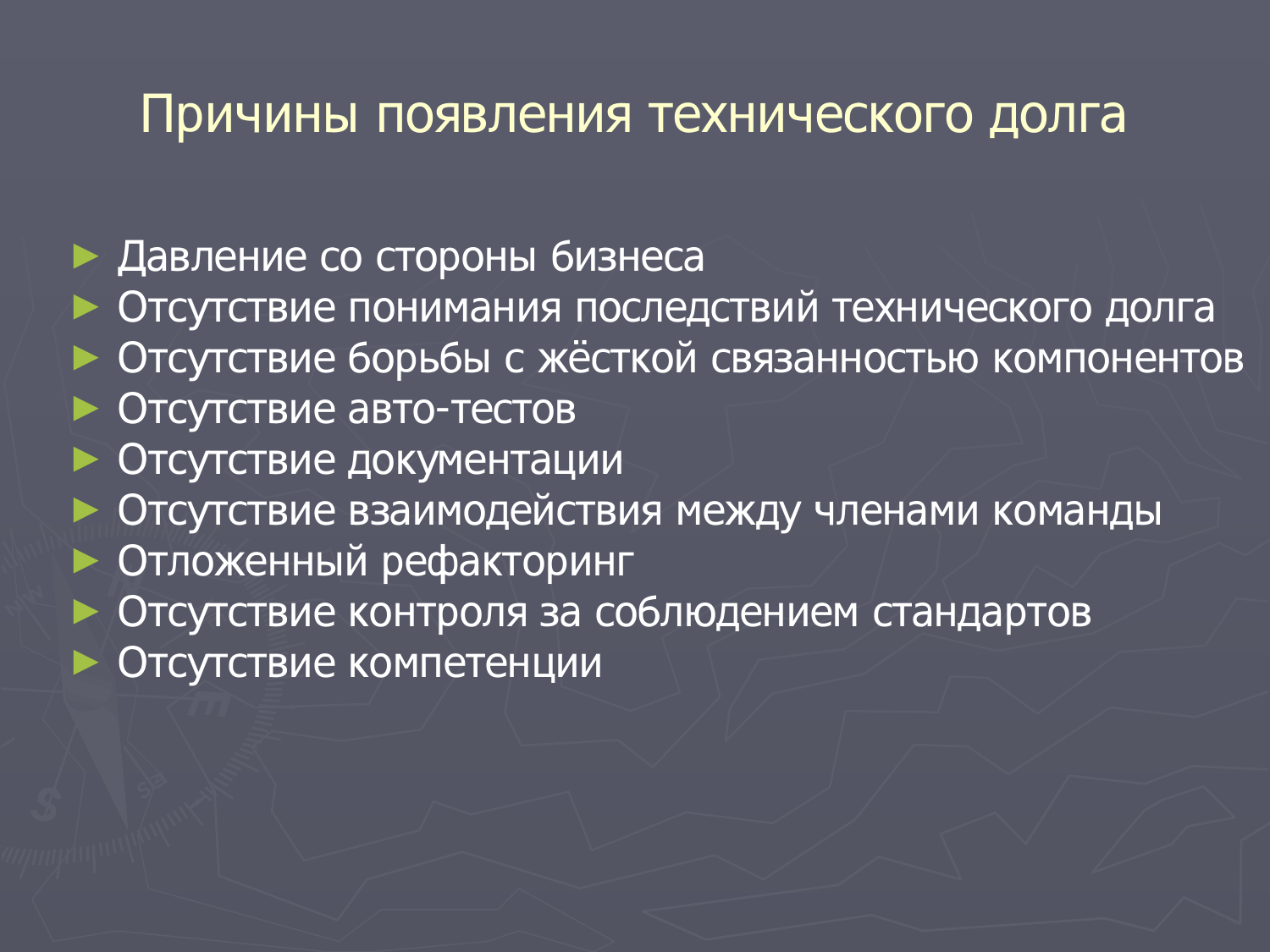

# Причины появления технического долга
Давление со стороны бизнеса
Отсутствие понимания последствий технического долга
Отсутствие борьбы с жёсткой связанностью компонентов
Отсутствие авто-тестов
Отсутствие документации
Отсутствие взаимодействия между членами команды
Отложенный рефакторинг
Отсутствие контроля за соблюдением стандартов
Отсутствие компетенции